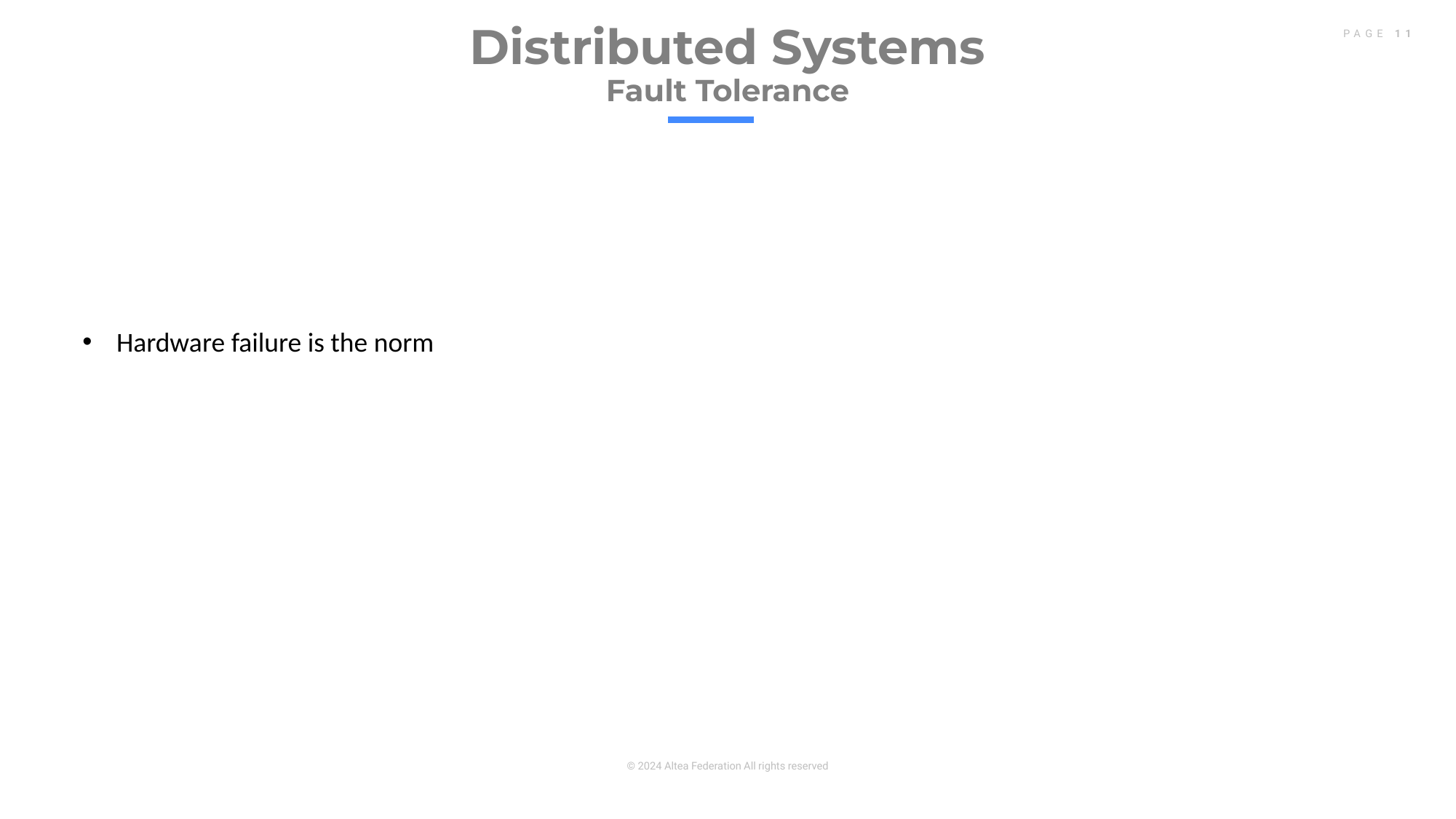

# Distributed Systems Fault Tolerance
PAGE 11

Hardware failure is the norm